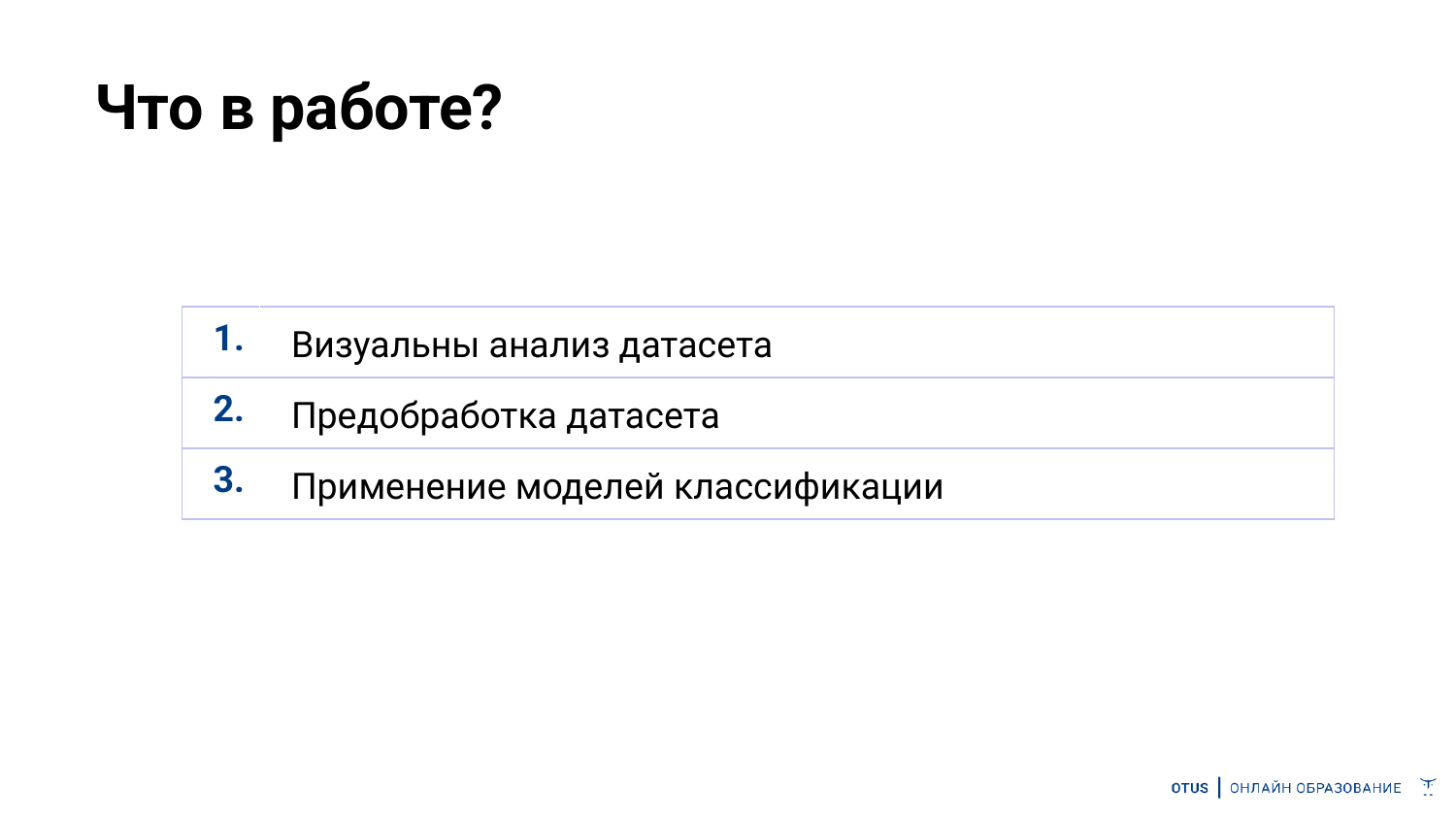

# Что в работе?
| 1. | Визуальны анализ датасета |
| --- | --- |
| 2. | Предобработка датасета |
| 3. | Применение моделей классификации |